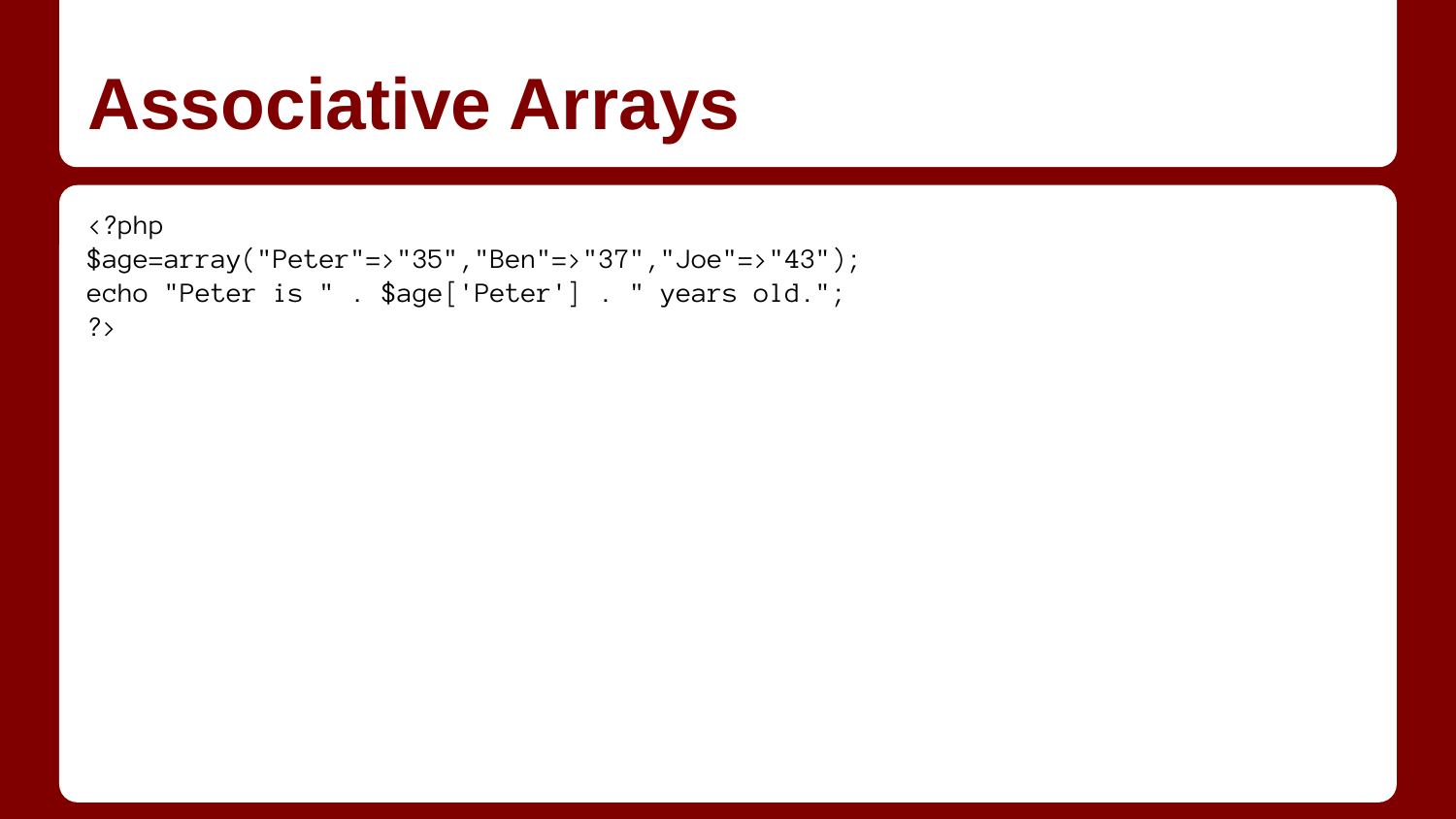

# Associative Arrays
<?php
$age=array("Peter"=>"35","Ben"=>"37","Joe"=>"43");
echo "Peter is " . $age['Peter'] . " years old.";
?>